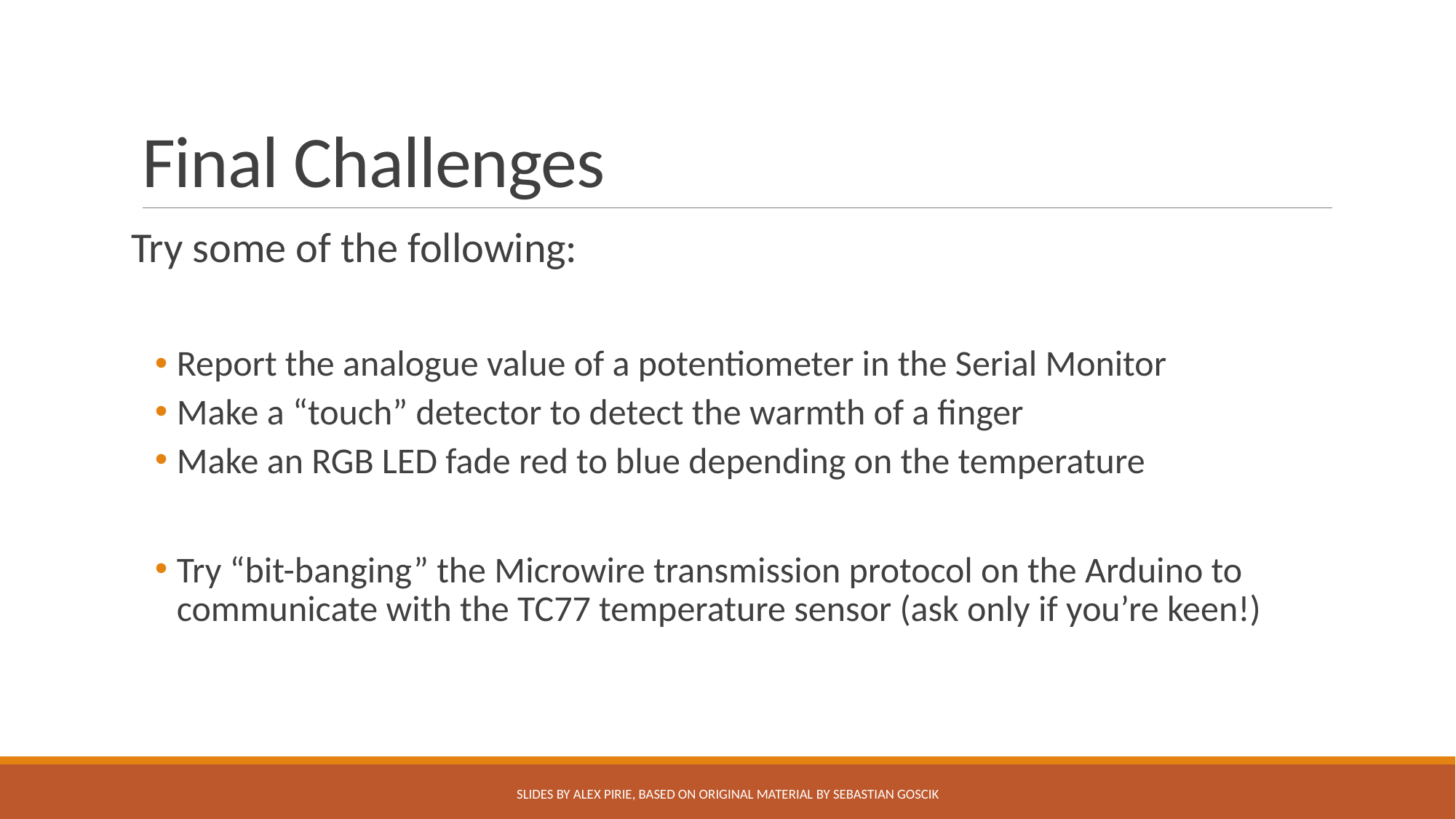

# Final Challenges
Try some of the following:

Report the analogue value of a potentiometer in the Serial Monitor
Make a “touch” detector to detect the warmth of a finger
Make an RGB LED fade red to blue depending on the temperature

Try “bit-banging” the Microwire transmission protocol on the Arduino to communicate with the TC77 temperature sensor (ask only if you’re keen!)

Slides by Alex Pirie, based on original material by Sebastian Goscik